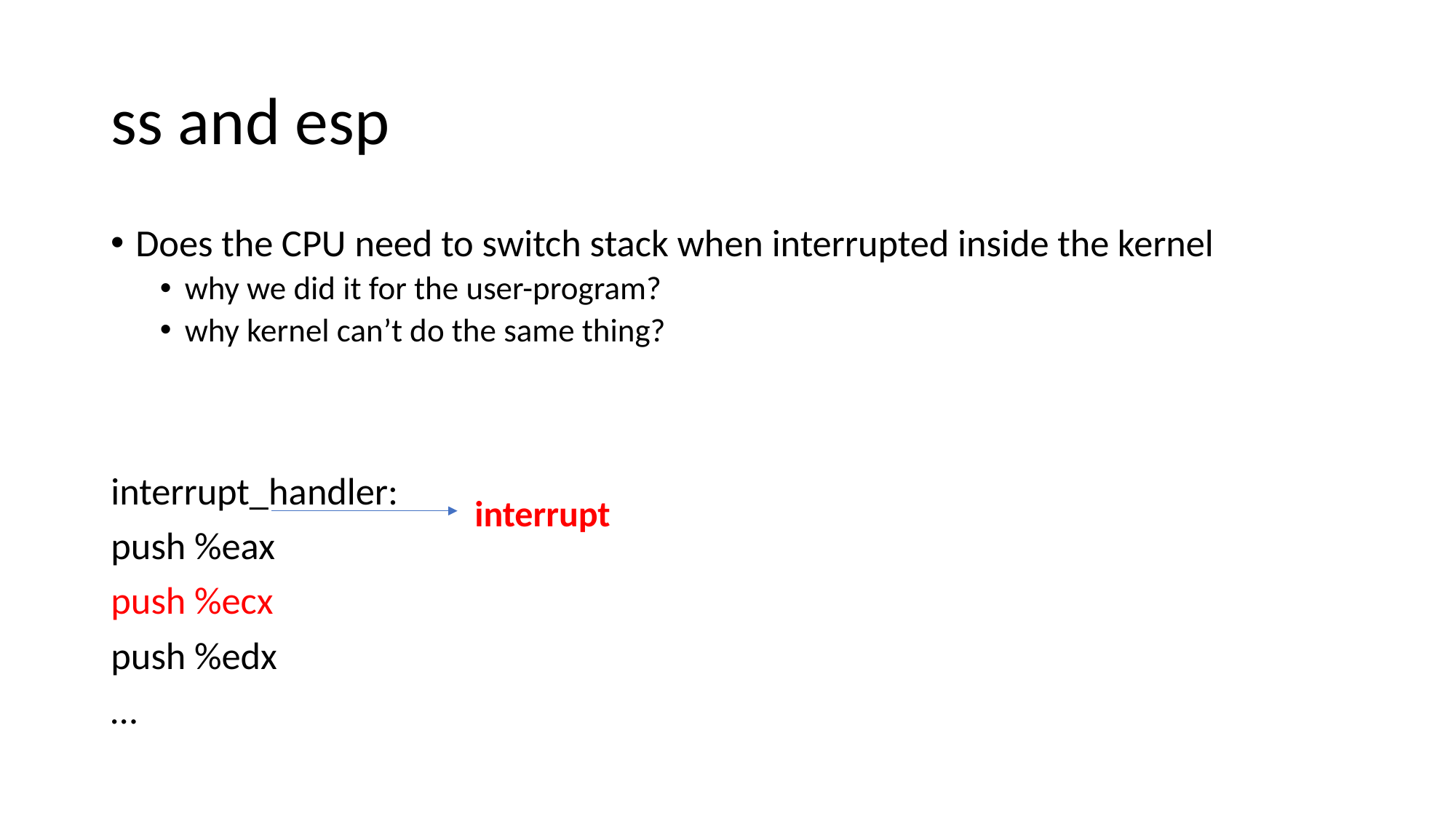

# ss and esp
Does the CPU need to switch stack when interrupted inside the kernel
why we did it for the user-program?
why kernel can’t do the same thing?

interrupt_handler:
push %eax
push %ecx
push %edx
…
interrupt